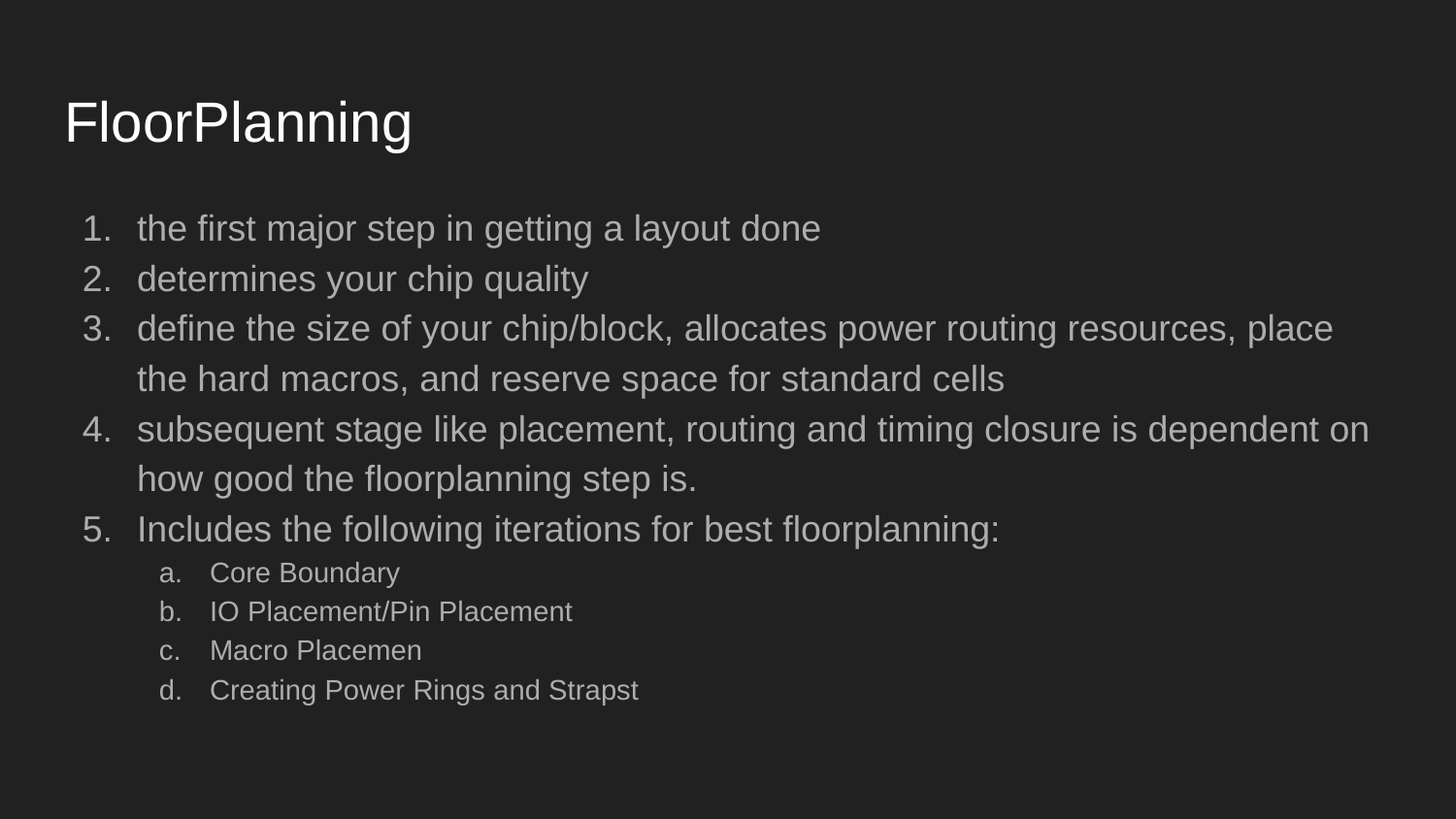

# FloorPlanning
the first major step in getting a layout done
determines your chip quality
define the size of your chip/block, allocates power routing resources, place the hard macros, and reserve space for standard cells
subsequent stage like placement, routing and timing closure is dependent on how good the floorplanning step is.
Includes the following iterations for best floorplanning:
Core Boundary
IO Placement/Pin Placement
Macro Placemen
Creating Power Rings and Strapst